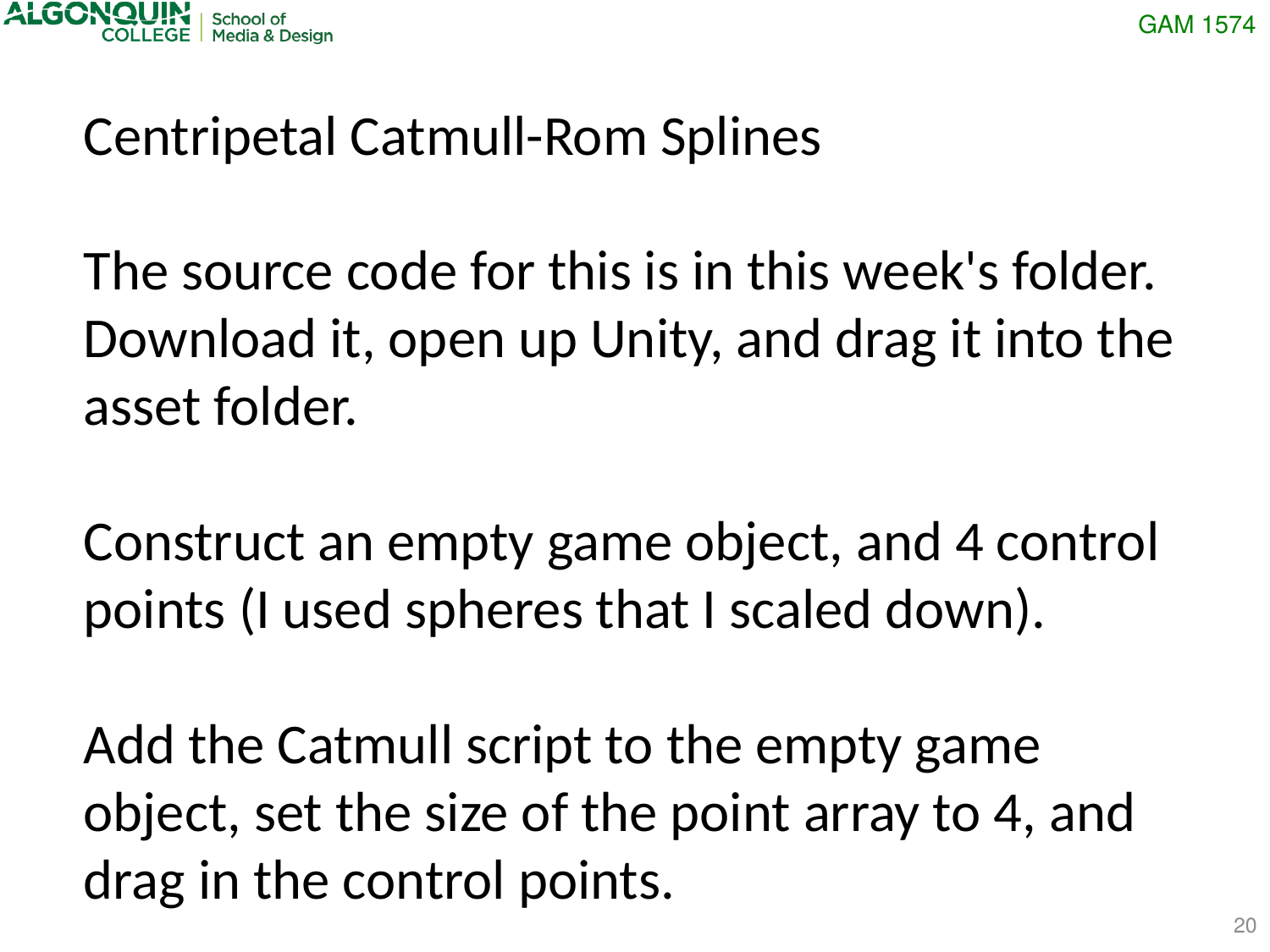

Centripetal Catmull-Rom Splines

The source code for this is in this week's folder. Download it, open up Unity, and drag it into the asset folder.

Construct an empty game object, and 4 control points (I used spheres that I scaled down).

Add the Catmull script to the empty game object, set the size of the point array to 4, and drag in the control points.
20